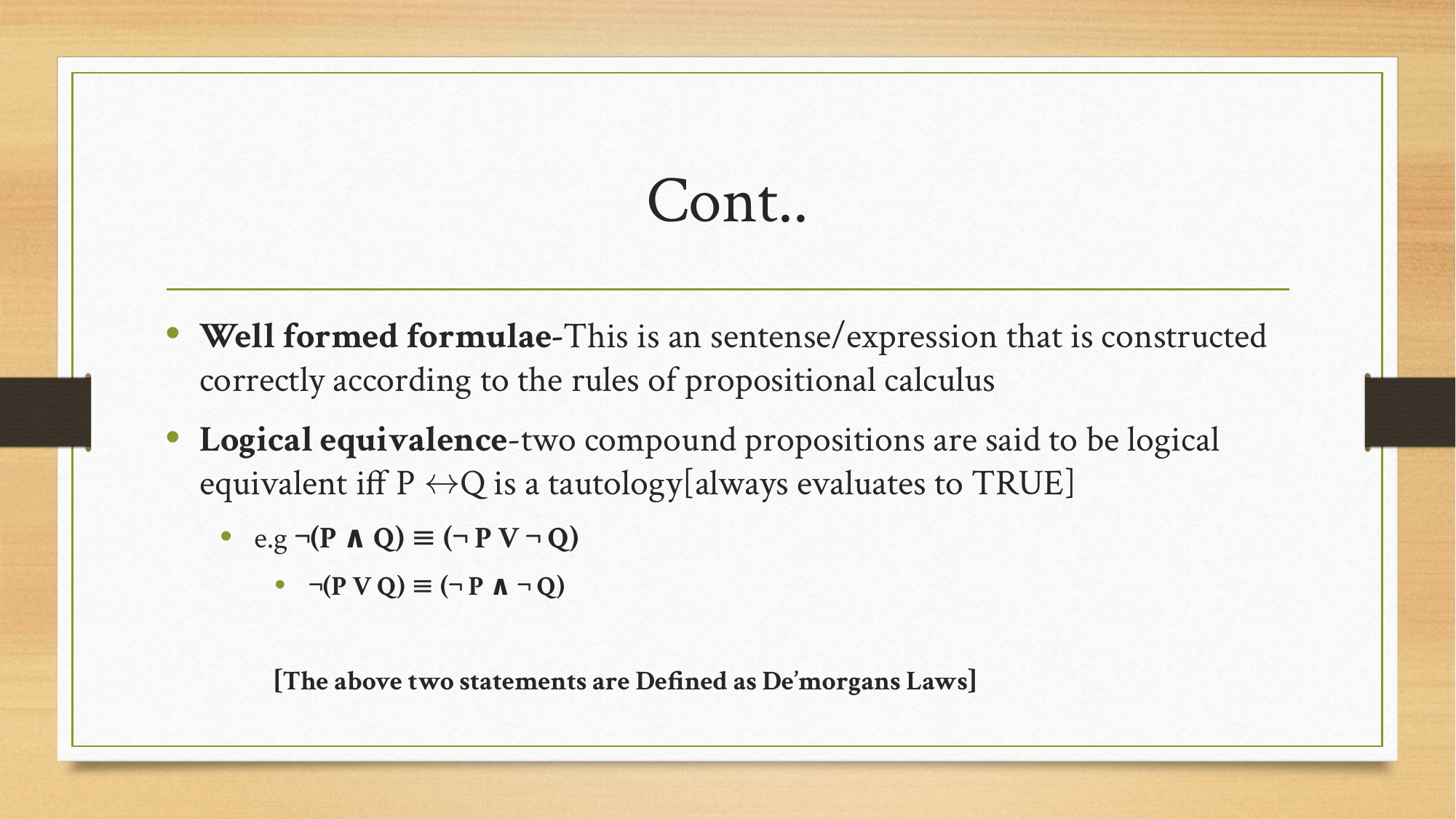

# Cont..
Well formed formulae-This is an sentense/expression that is constructed correctly according to the rules of propositional calculus
Logical equivalence-two compound propositions are said to be logical equivalent iff P ↔Q is a tautology[always evaluates to TRUE]
e.g ¬(P ∧ Q) ≡ (¬ P V ¬ Q)
¬(P V Q) ≡ (¬ P ∧ ¬ Q)

[The above two statements are Defined as De’morgans Laws]